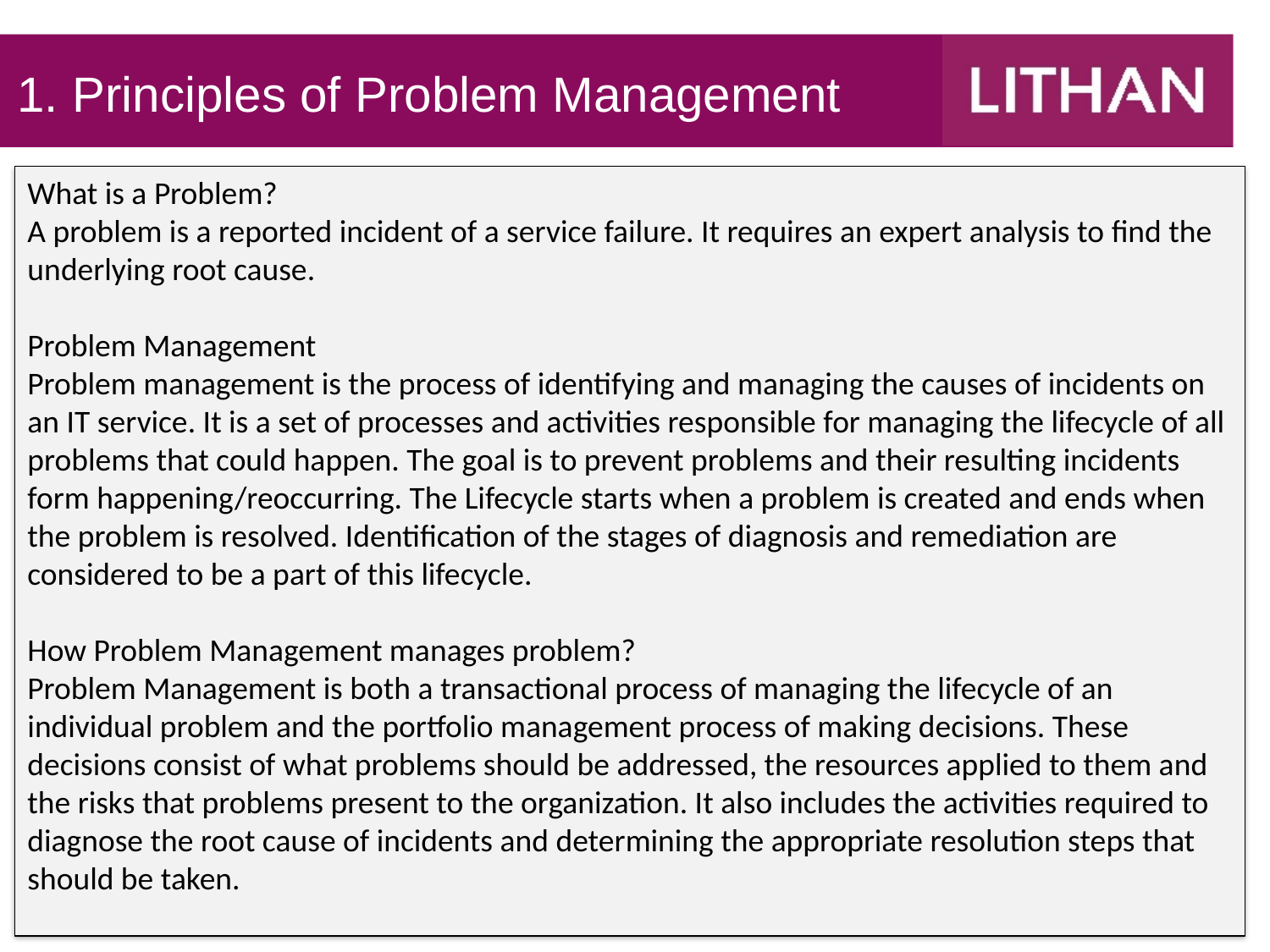

1. Principles of Problem Management
What is a Problem?
A problem is a reported incident of a service failure. It requires an expert analysis to find the underlying root cause.

Problem Management
Problem management is the process of identifying and managing the causes of incidents on an IT service. It is a set of processes and activities responsible for managing the lifecycle of all problems that could happen. The goal is to prevent problems and their resulting incidents form happening/reoccurring. The Lifecycle starts when a problem is created and ends when the problem is resolved. Identification of the stages of diagnosis and remediation are considered to be a part of this lifecycle.

How Problem Management manages problem?
Problem Management is both a transactional process of managing the lifecycle of an individual problem and the portfolio management process of making decisions. These decisions consist of what problems should be addressed, the resources applied to them and the risks that problems present to the organization. It also includes the activities required to diagnose the root cause of incidents and determining the appropriate resolution steps that should be taken.